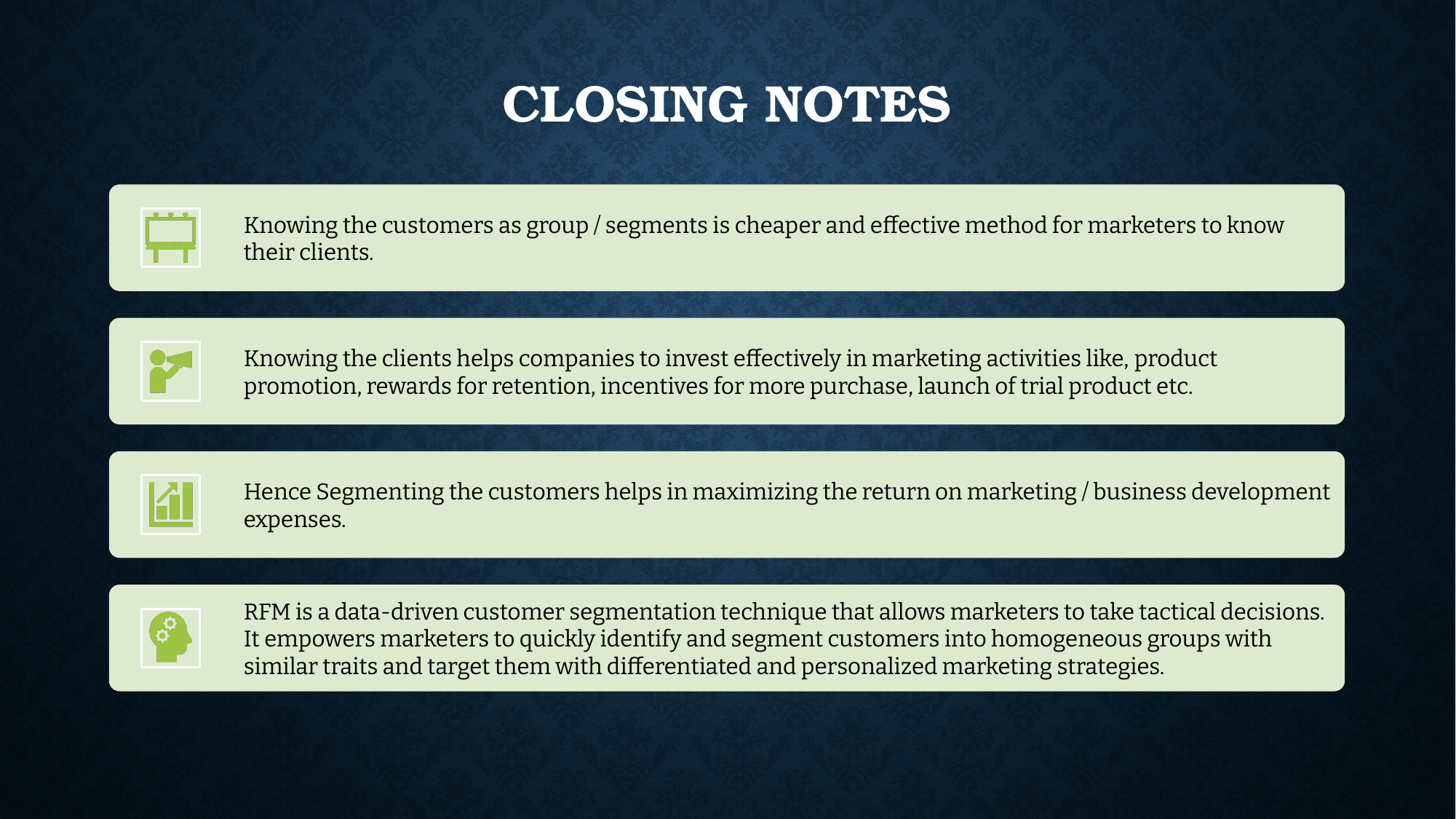

# Closing notes
Knowing the customers as group / segments is cheaper and effective method for marketers to know their clients.
Knowing the clients helps companies to invest effectively in marketing activities like, product promotion, rewards for retention, incentives for more purchase, launch of trial product etc.
Hence Segmenting the customers helps in maximizing the return on marketing / business development expenses.
RFM is a data-driven customer segmentation technique that allows marketers to take tactical decisions. It empowers marketers to quickly identify and segment customers into homogeneous groups with similar traits and target them with differentiated and personalized marketing strategies.